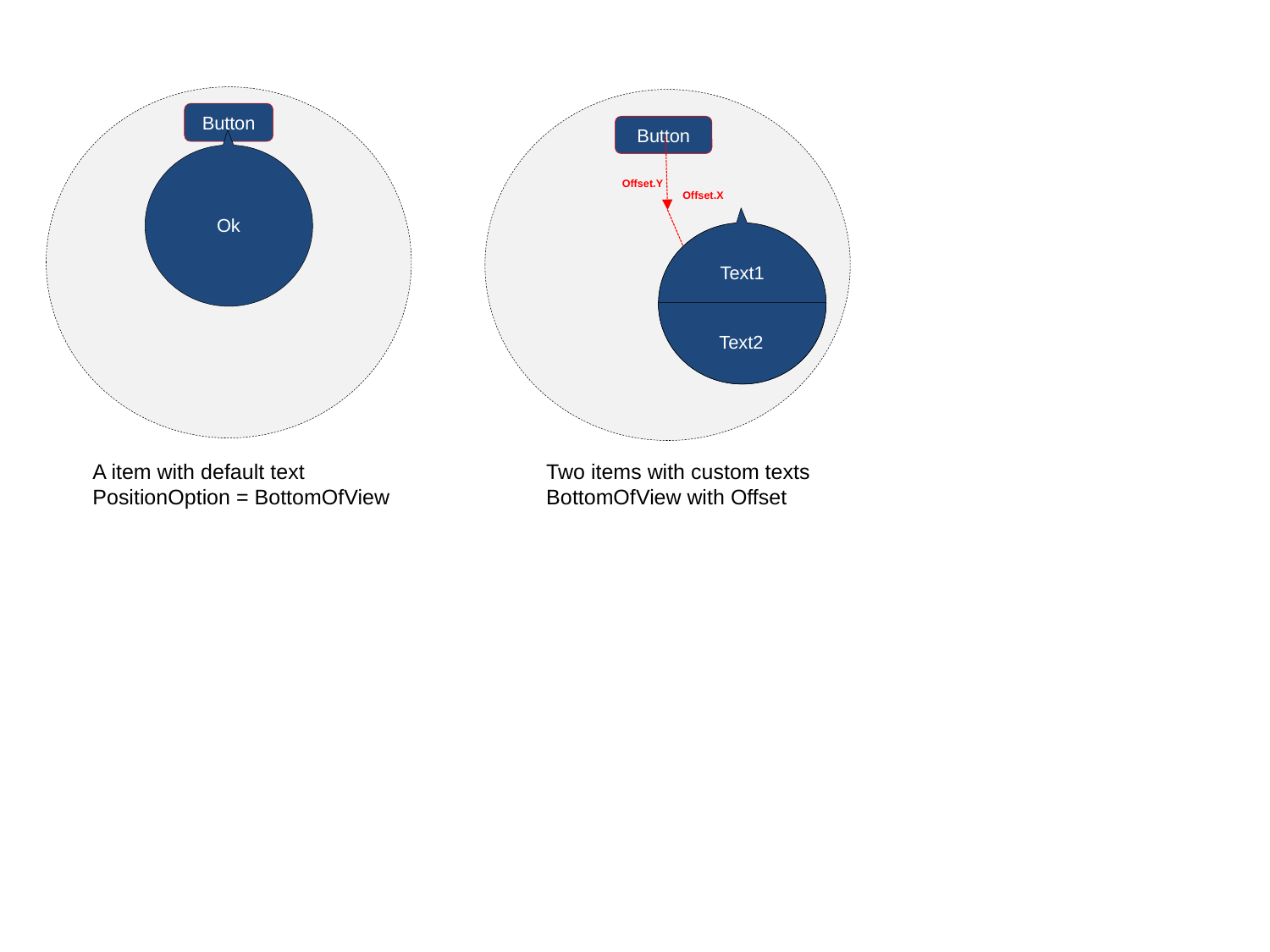

Button
Button

Ok
Offset.Y
Offset.X

Text1
Text2
Two items with custom texts
BottomOfView with Offset
A item with default text
PositionOption = BottomOfView